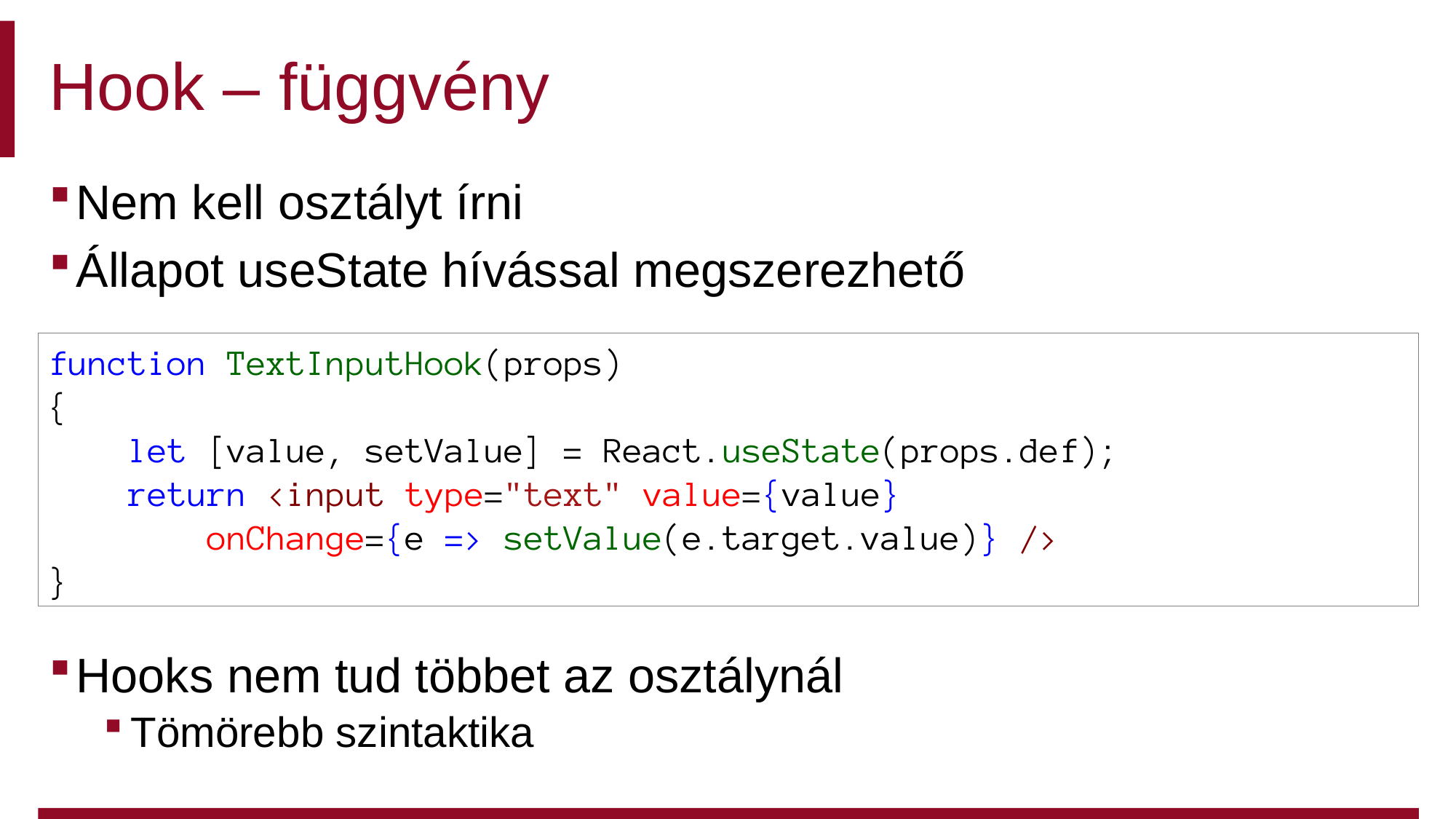

# Hook – függvény
Nem kell osztályt írni
Állapot useState hívással megszerezhető

Hooks nem tud többet az osztálynál
Tömörebb szintaktika
function TextInputHook(props)
{
    let [value, setValue] = React.useState(props.def);
    return <input type="text" value={value}
        onChange={e => setValue(e.target.value)} />
}